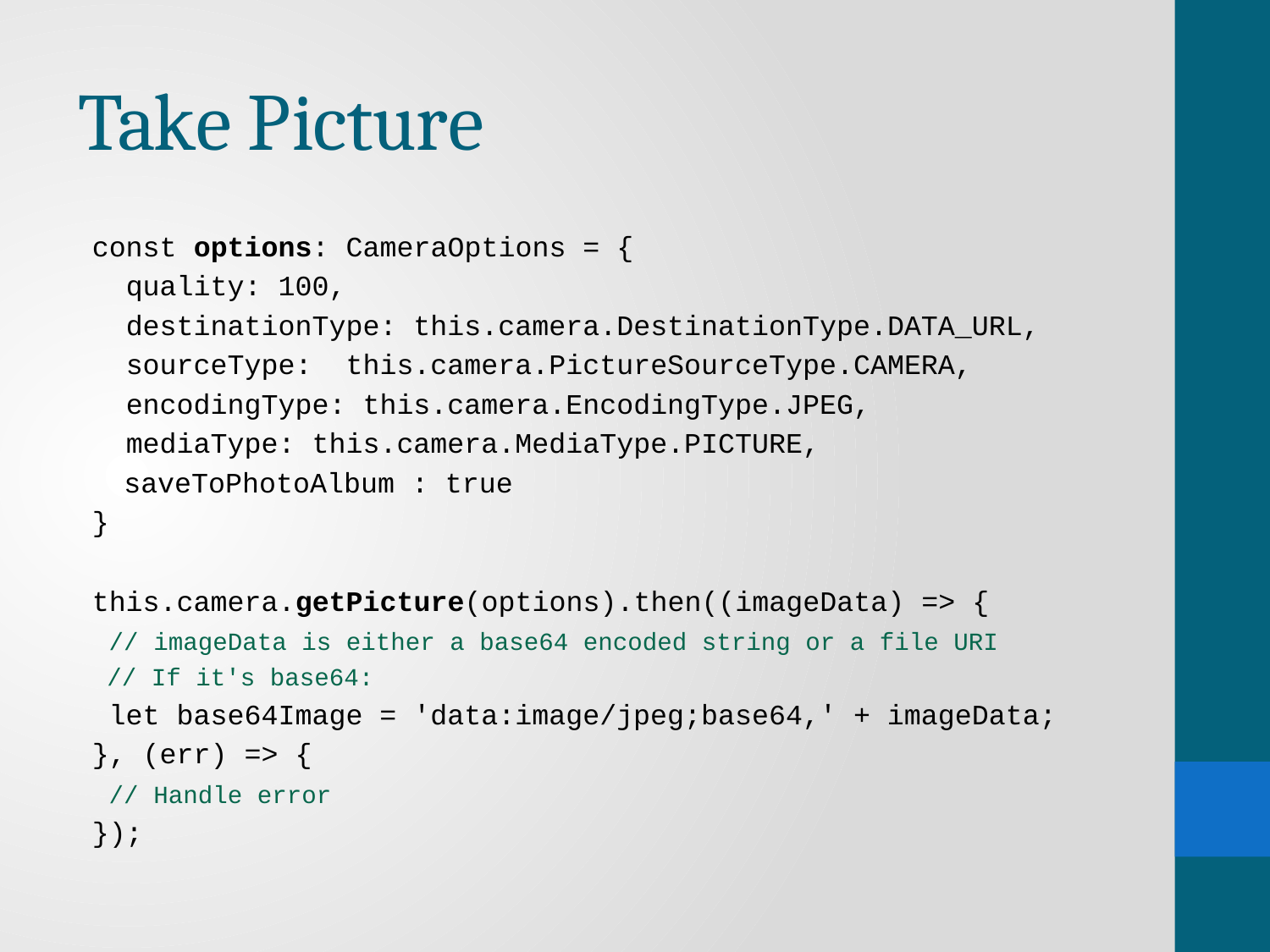

# Take Picture
const options: CameraOptions = {
  quality: 100,
  destinationType: this.camera.DestinationType.DATA_URL,
  sourceType:  this.camera.PictureSourceType.CAMERA,
  encodingType: this.camera.EncodingType.JPEG,
  mediaType: this.camera.MediaType.PICTURE,
     saveToPhotoAlbum : true
}

this.camera.getPicture(options).then((imageData) => {
 // imageData is either a base64 encoded string or a file URI
 // If it's base64:
 let base64Image = 'data:image/jpeg;base64,' + imageData;
}, (err) => {
 // Handle error
});